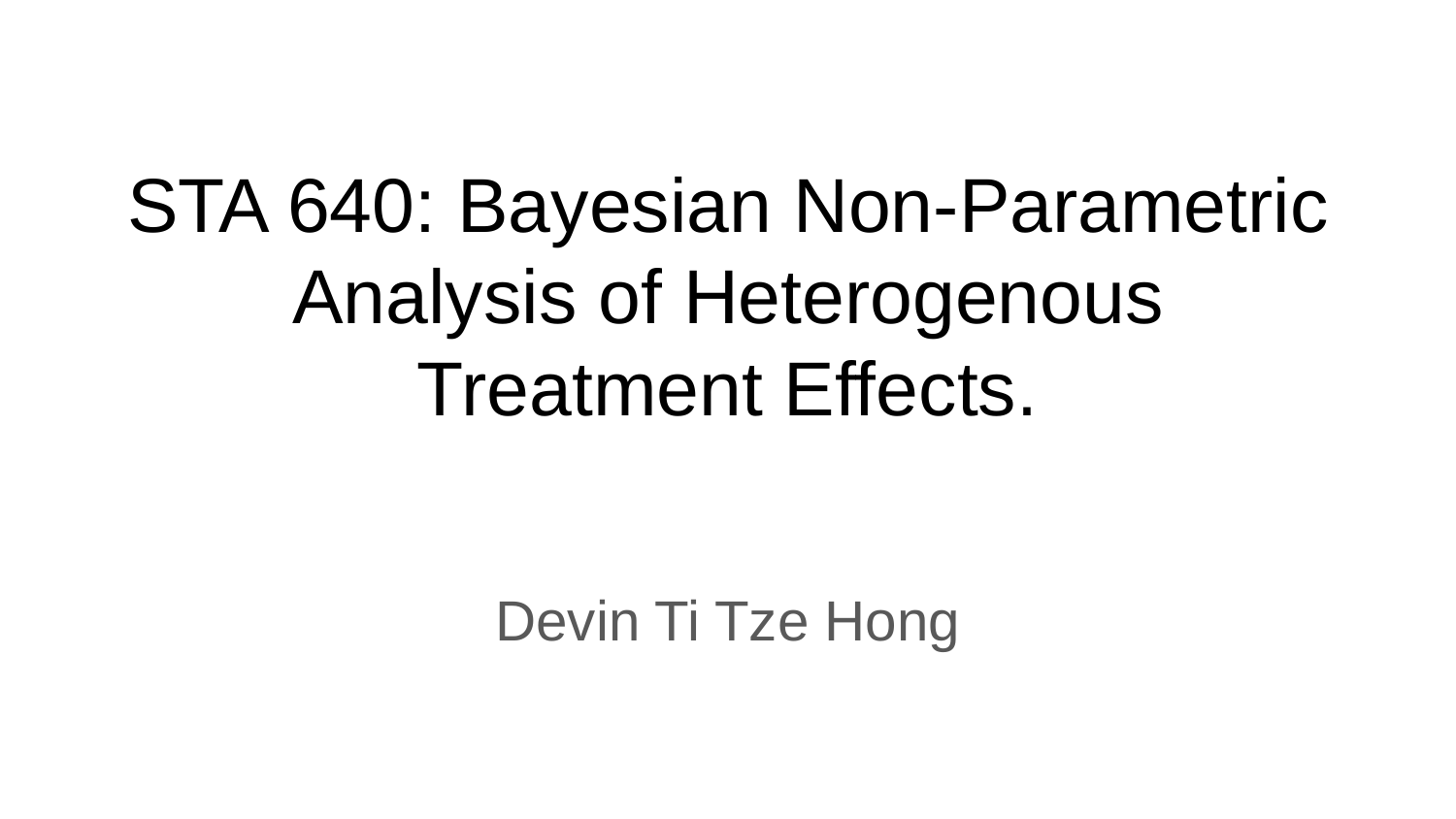

# STA 640: Bayesian Non-Parametric Analysis of Heterogenous
Treatment Effects.
Devin Ti Tze Hong